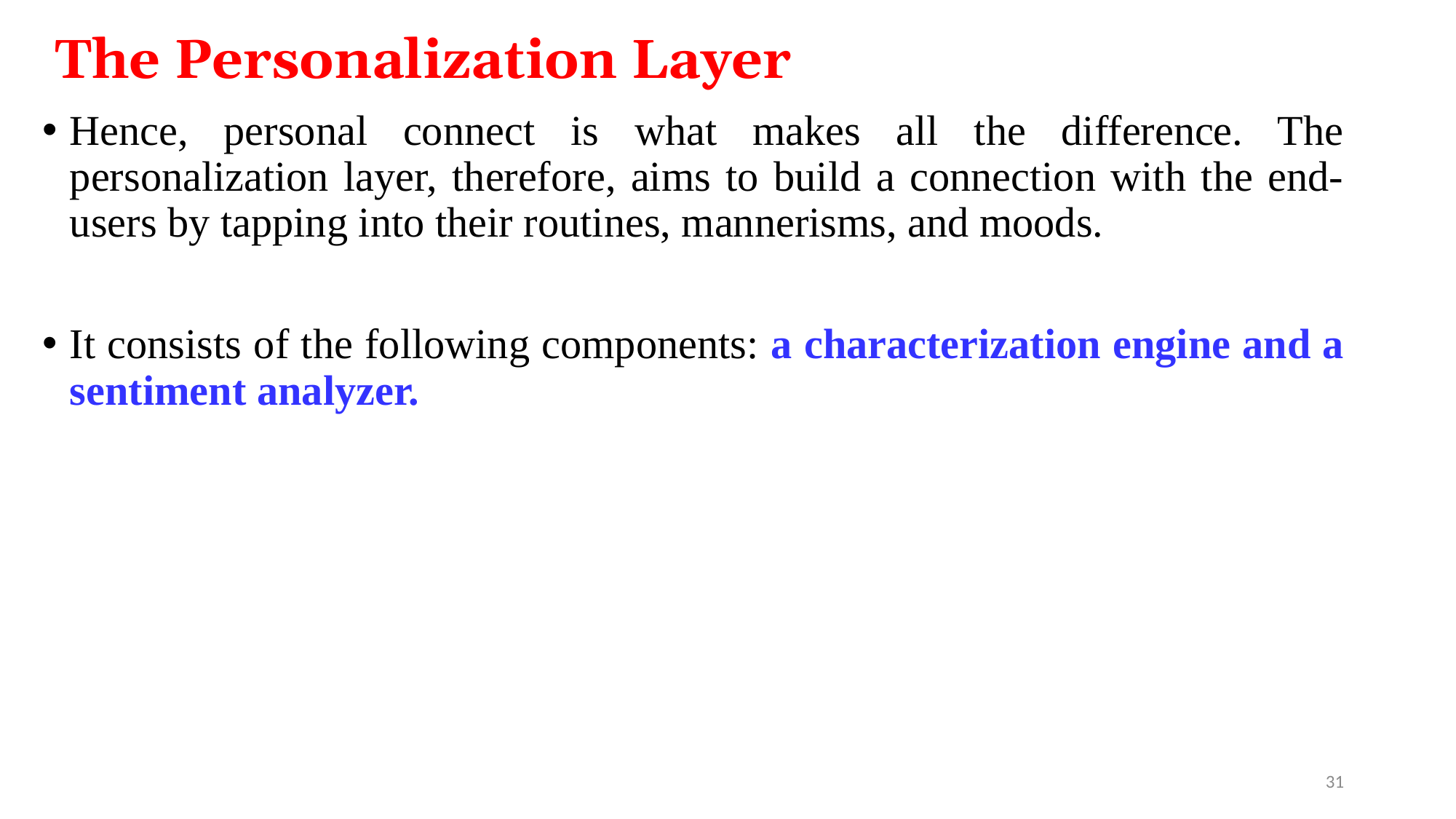

The Personalization Layer
Hence, personal connect is what makes all the difference. The personalization layer, therefore, aims to build a connection with the end‐users by tapping into their routines, mannerisms, and moods.

It consists of the following components: a characterization engine and a sentiment analyzer.
31